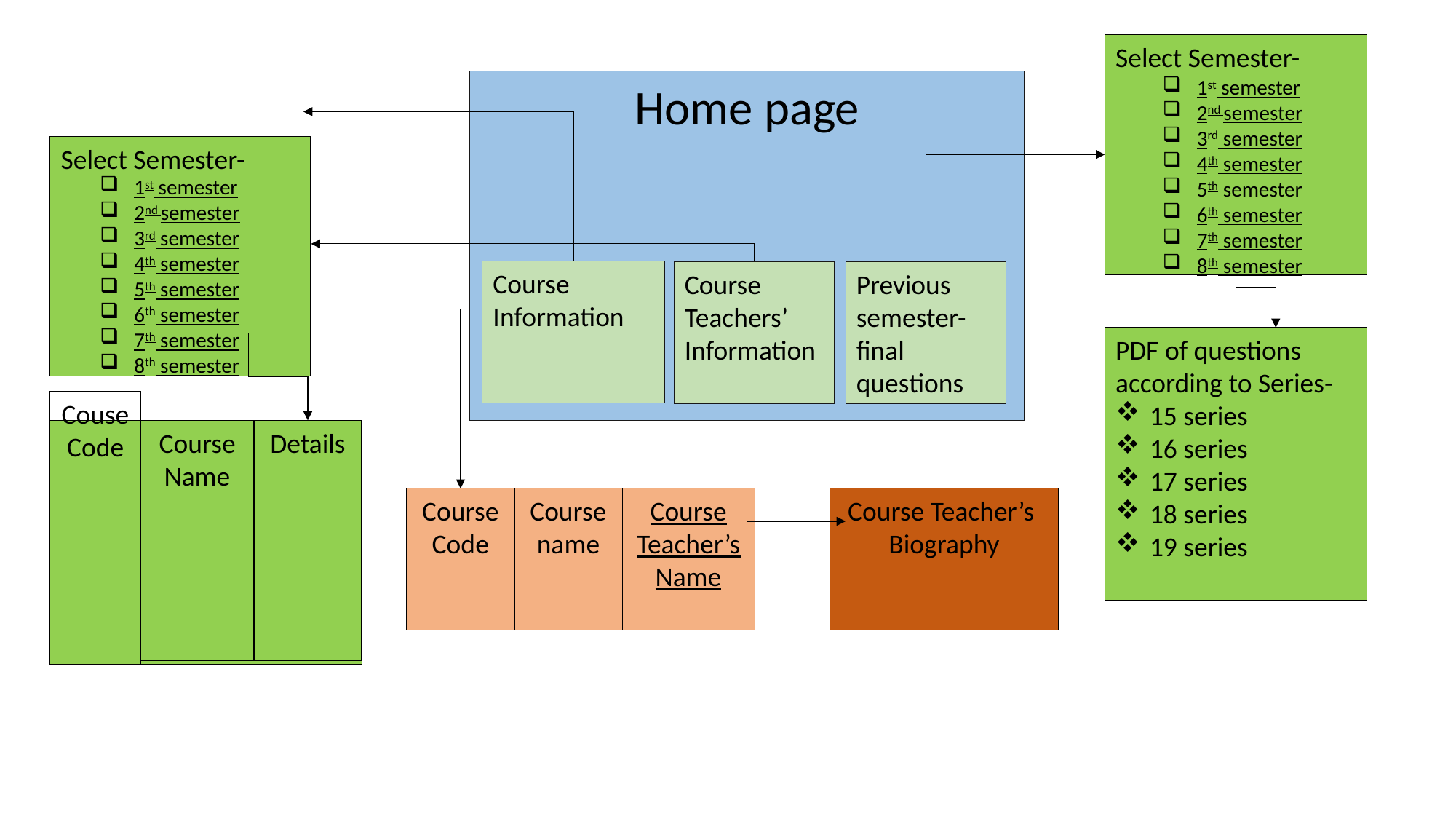

Select Semester-

Home page

1st semester
2nd semester
3rd semester
4th semester
5th semester
6th semester
7th semester
8th semester
Select Semester-

1st semester
2nd semester
3rd semester
4th semester
5th semester
6th semester
7th semester
8th semester
Course Information

Course Teachers’ Information

Previous semester- final questions
PDF of questions according to Series-
15 series
16 series
17 series
18 series
19 series

Course Name

Details

Couse Code

Course Teacher’s
Biography

Course Code

Course name

Course Teacher’s Name